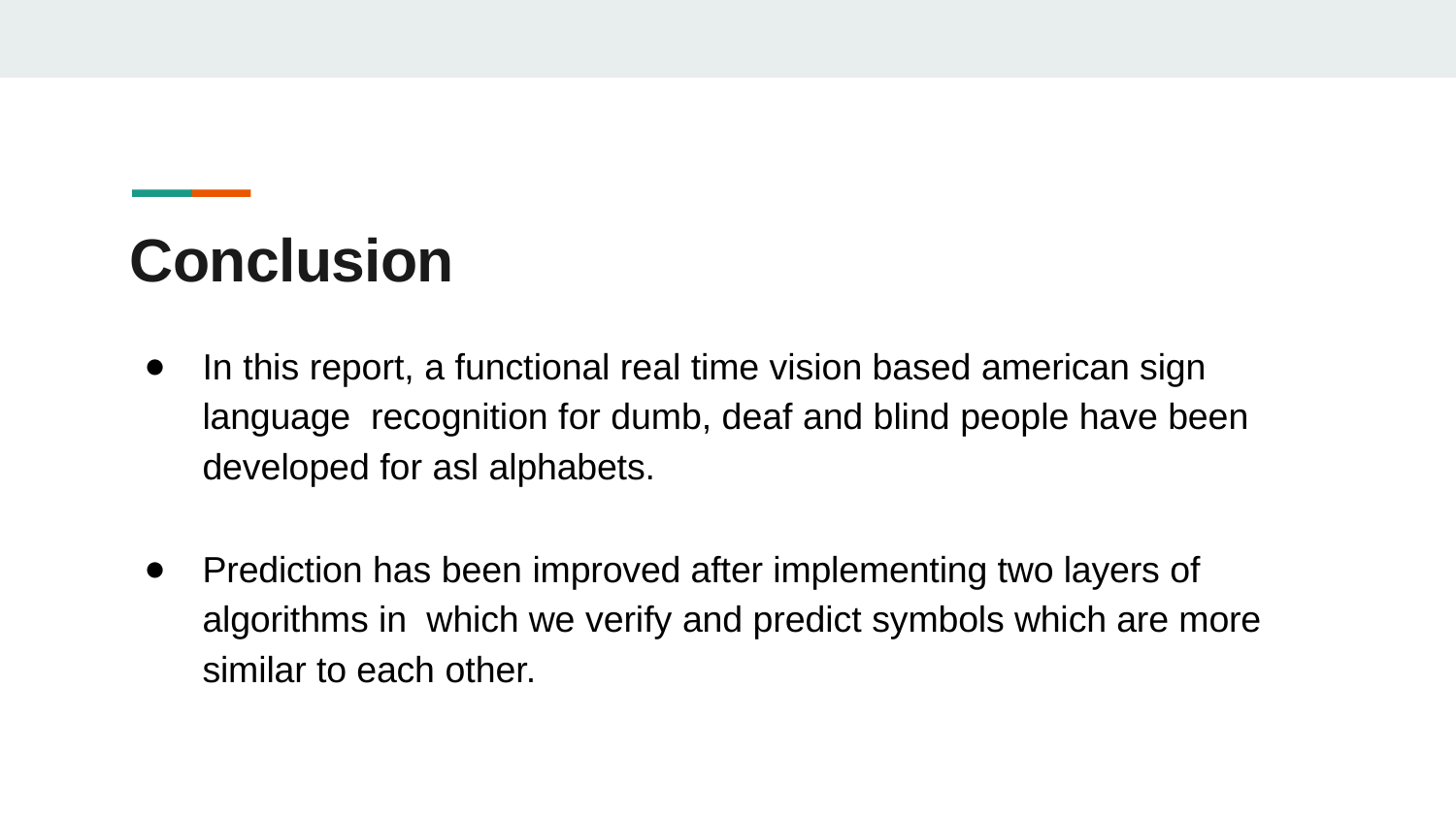

# Conclusion
In this report, a functional real time vision based american sign language  recognition for dumb, deaf and blind people have been developed for asl alphabets.

Prediction has been improved after implementing two layers of algorithms in  which we verify and predict symbols which are more similar to each other.